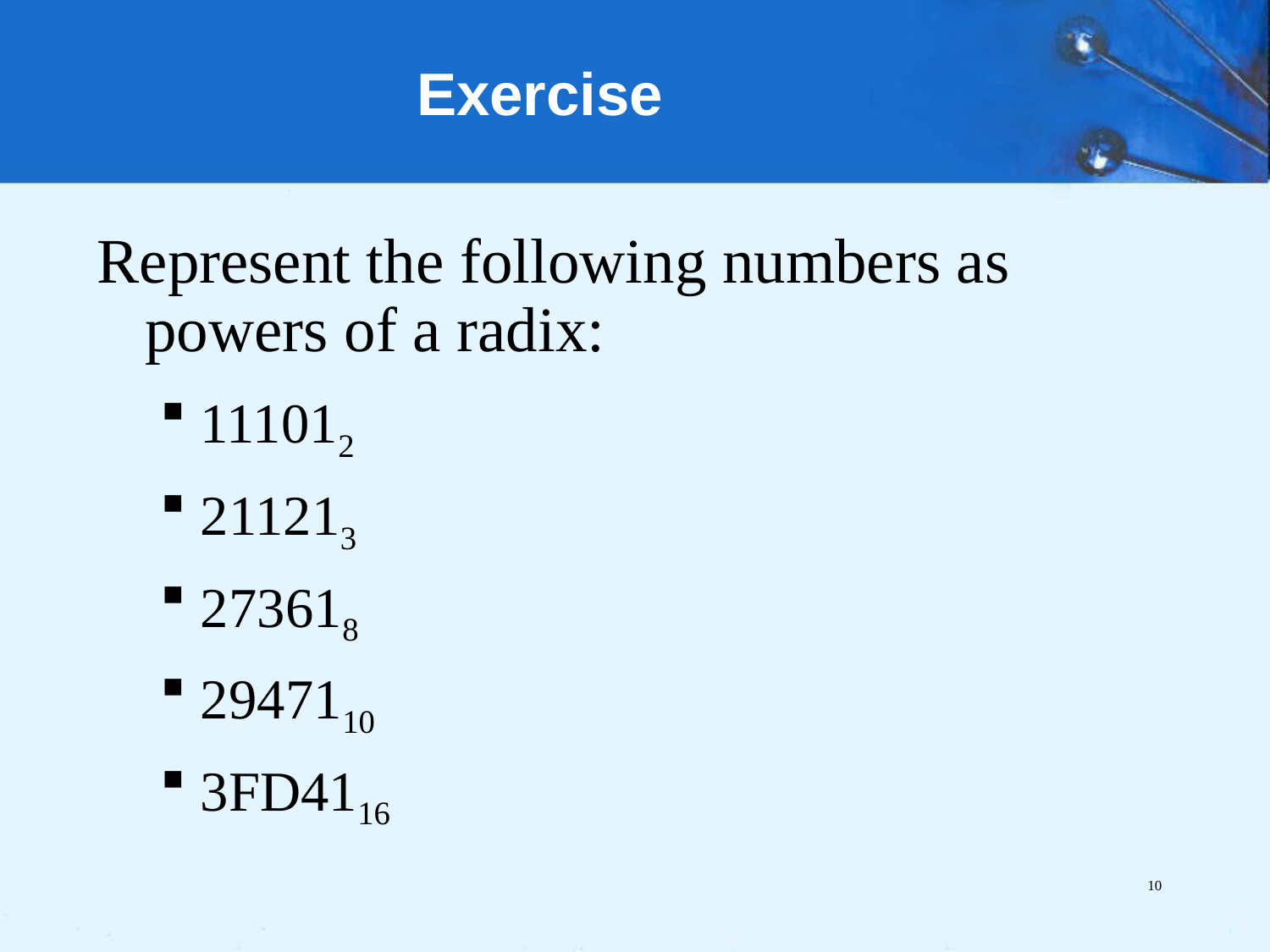

# Exercise
Represent the following numbers as powers of a radix:
111012
211213
273618
2947110
3FD4116
10